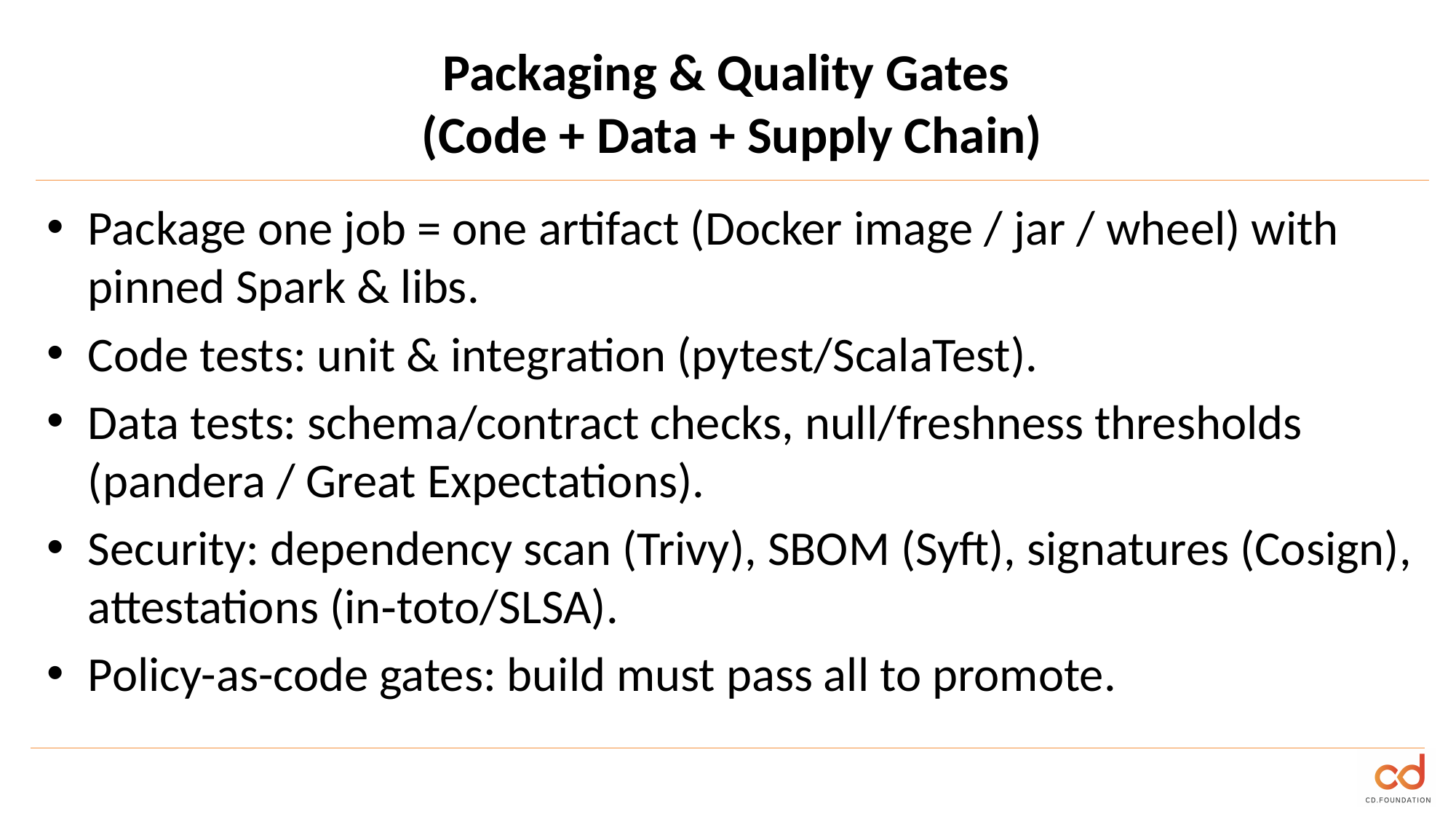

# Packaging & Quality Gates (Code + Data + Supply Chain)
Package one job = one artifact (Docker image / jar / wheel) with pinned Spark & libs.
Code tests: unit & integration (pytest/ScalaTest).
Data tests: schema/contract checks, null/freshness thresholds (pandera / Great Expectations).
Security: dependency scan (Trivy), SBOM (Syft), signatures (Cosign), attestations (in‑toto/SLSA).
Policy-as-code gates: build must pass all to promote.